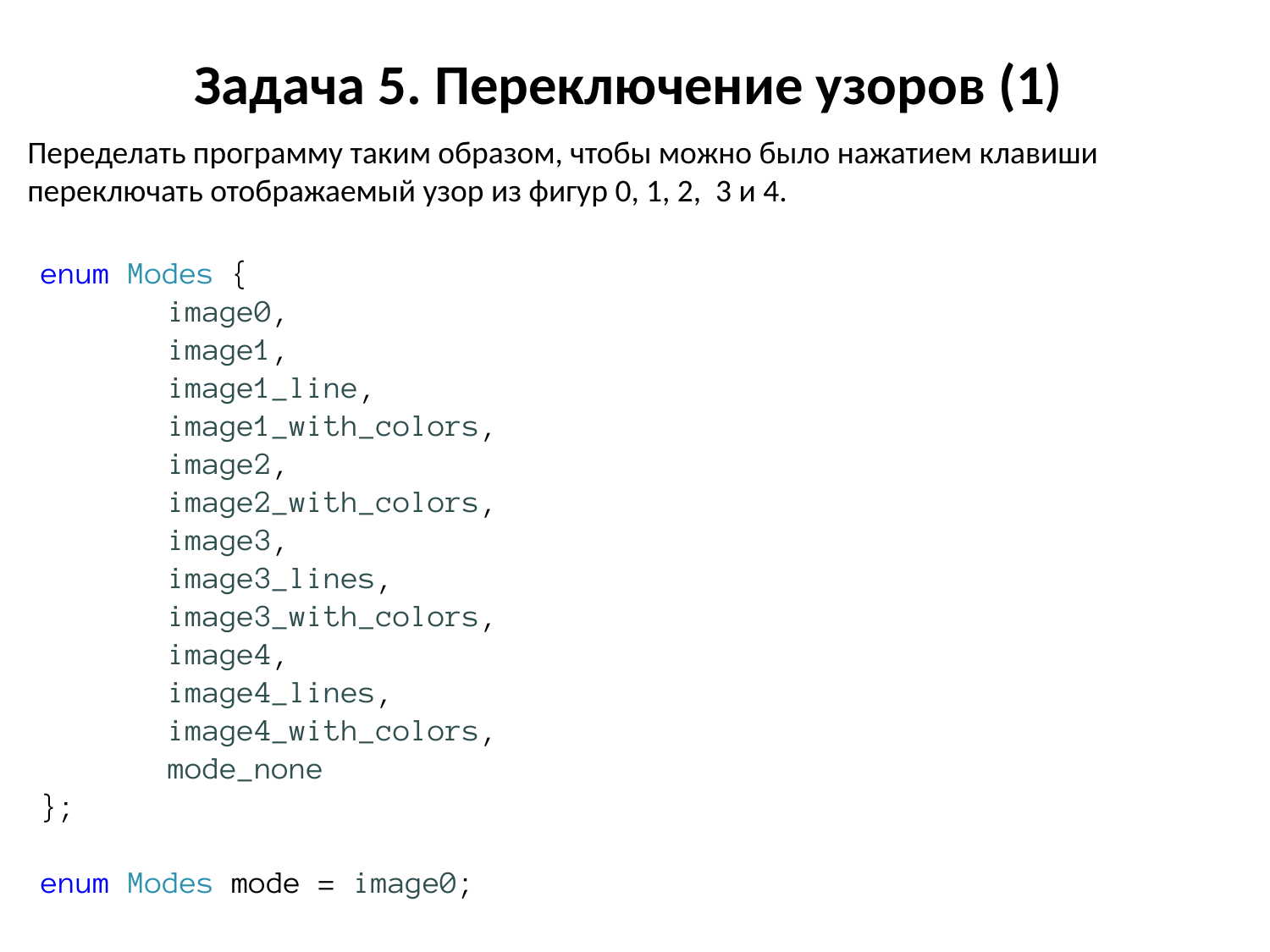

# Задача 5. Переключение узоров (1)
Переделать программу таким образом, чтобы можно было нажатием клавиши переключать отображаемый узор из фигур 0, 1, 2,  3 и 4.

enum Modes {
	image0,
	image1,
	image1_line,
	image1_with_colors,
	image2,
	image2_with_colors,
	image3,
	image3_lines,
	image3_with_colors,
	image4,
	image4_lines,
	image4_with_colors,
	mode_none
};

enum Modes mode = image0;